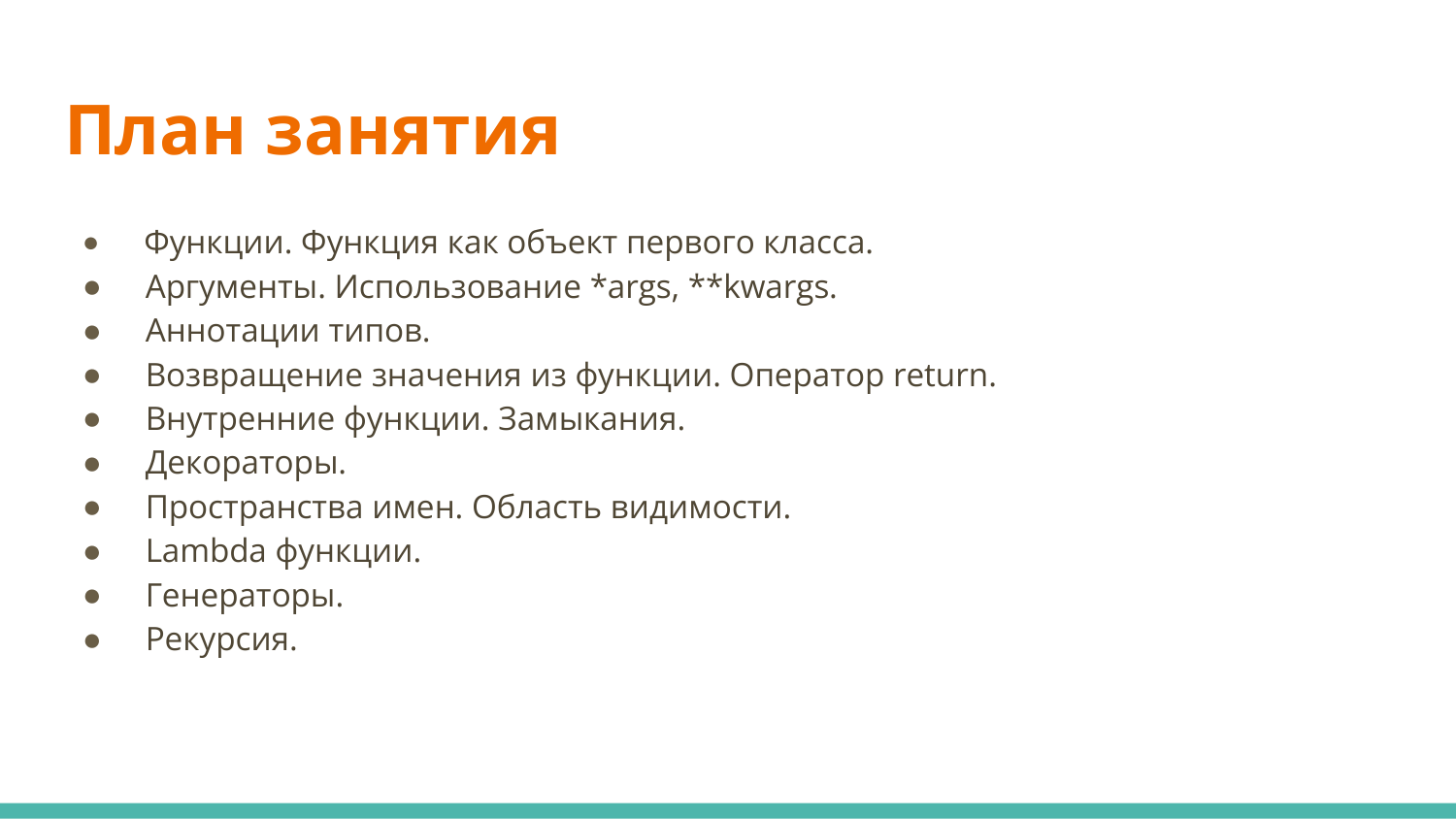

# План занятия
 Функции. Функция как объект первого класса.
 Аргументы. Использование *args, **kwargs.
 Аннотации типов.
 Возвращение значения из функции. Оператор return.
 Внутренние функции. Замыкания.
 Декораторы.
 Пространства имен. Область видимости.
 Lambda функции.
 Генераторы.
 Рекурсия.